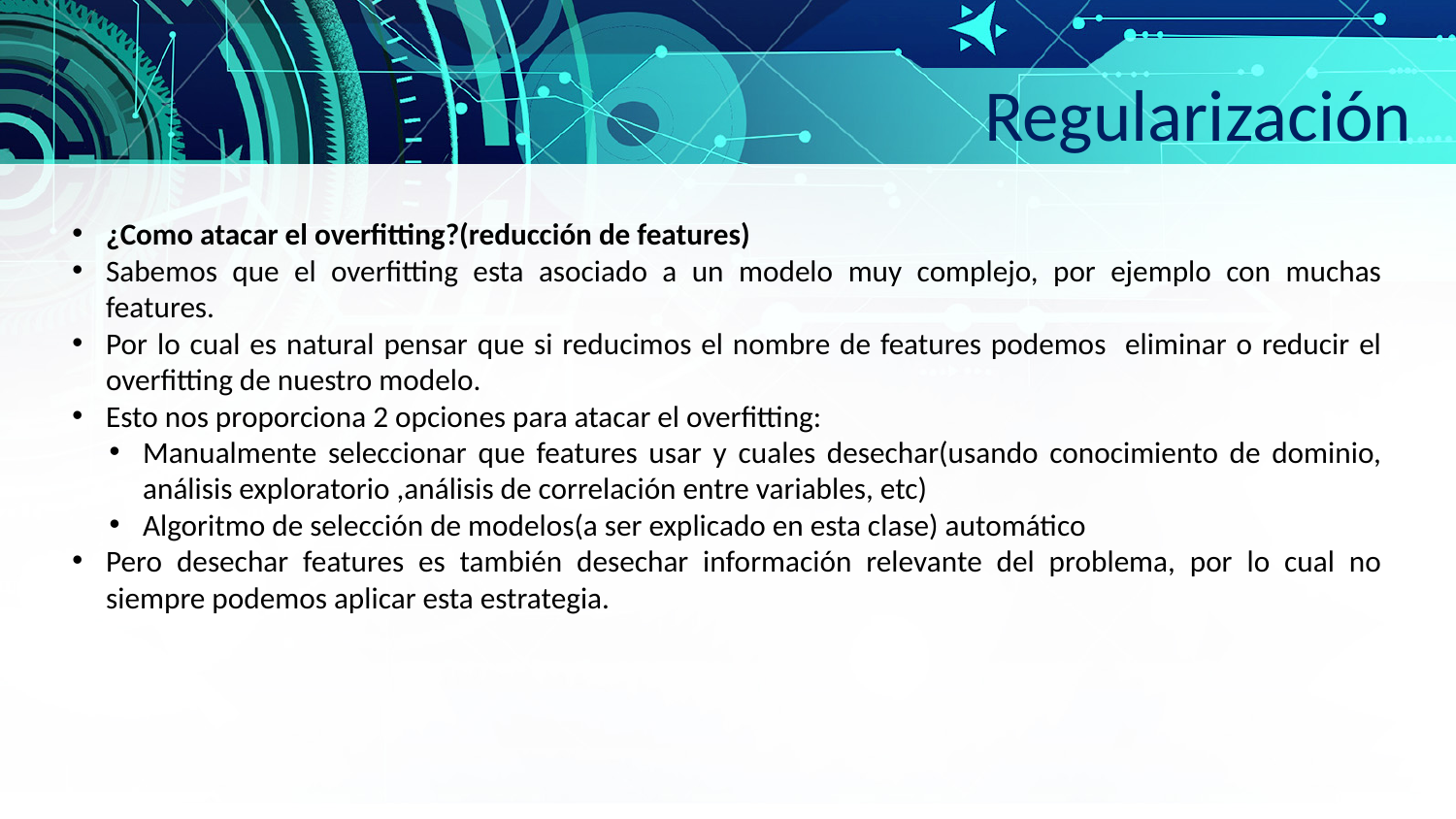

Regularización
¿Como atacar el overfitting?(reducción de features)
Sabemos que el overfitting esta asociado a un modelo muy complejo, por ejemplo con muchas features.
Por lo cual es natural pensar que si reducimos el nombre de features podemos  eliminar o reducir el overfitting de nuestro modelo.
Esto nos proporciona 2 opciones para atacar el overfitting:
Manualmente seleccionar que features usar y cuales desechar(usando conocimiento de dominio, análisis exploratorio ,análisis de correlación entre variables, etc)
Algoritmo de selección de modelos(a ser explicado en esta clase) automático
Pero desechar features es también desechar información relevante del problema, por lo cual no siempre podemos aplicar esta estrategia.